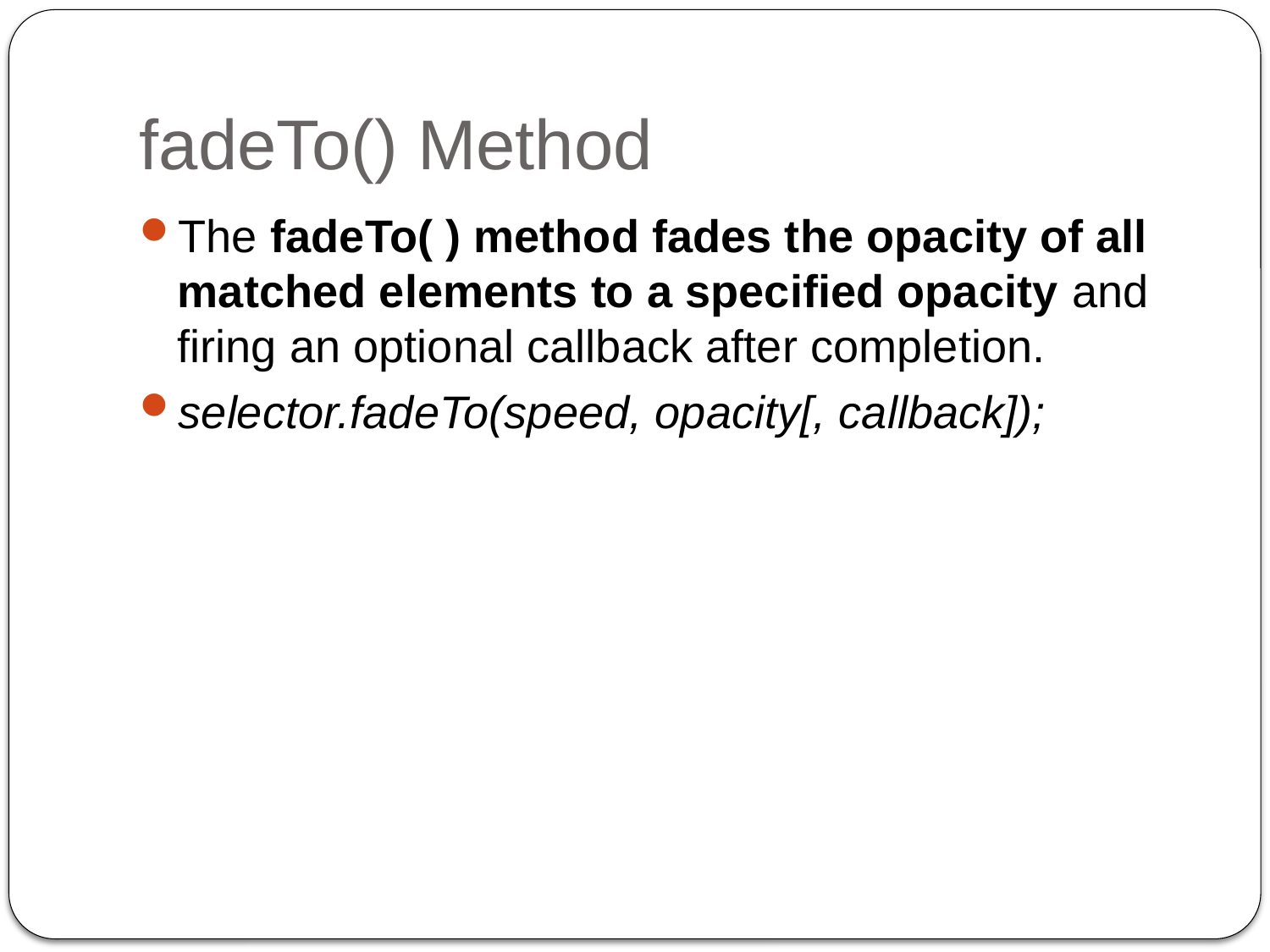

# fadeTo() Method
The fadeTo( ) method fades the opacity of all matched elements to a specified opacity and firing an optional callback after completion.
selector.fadeTo(speed, opacity[, callback]);